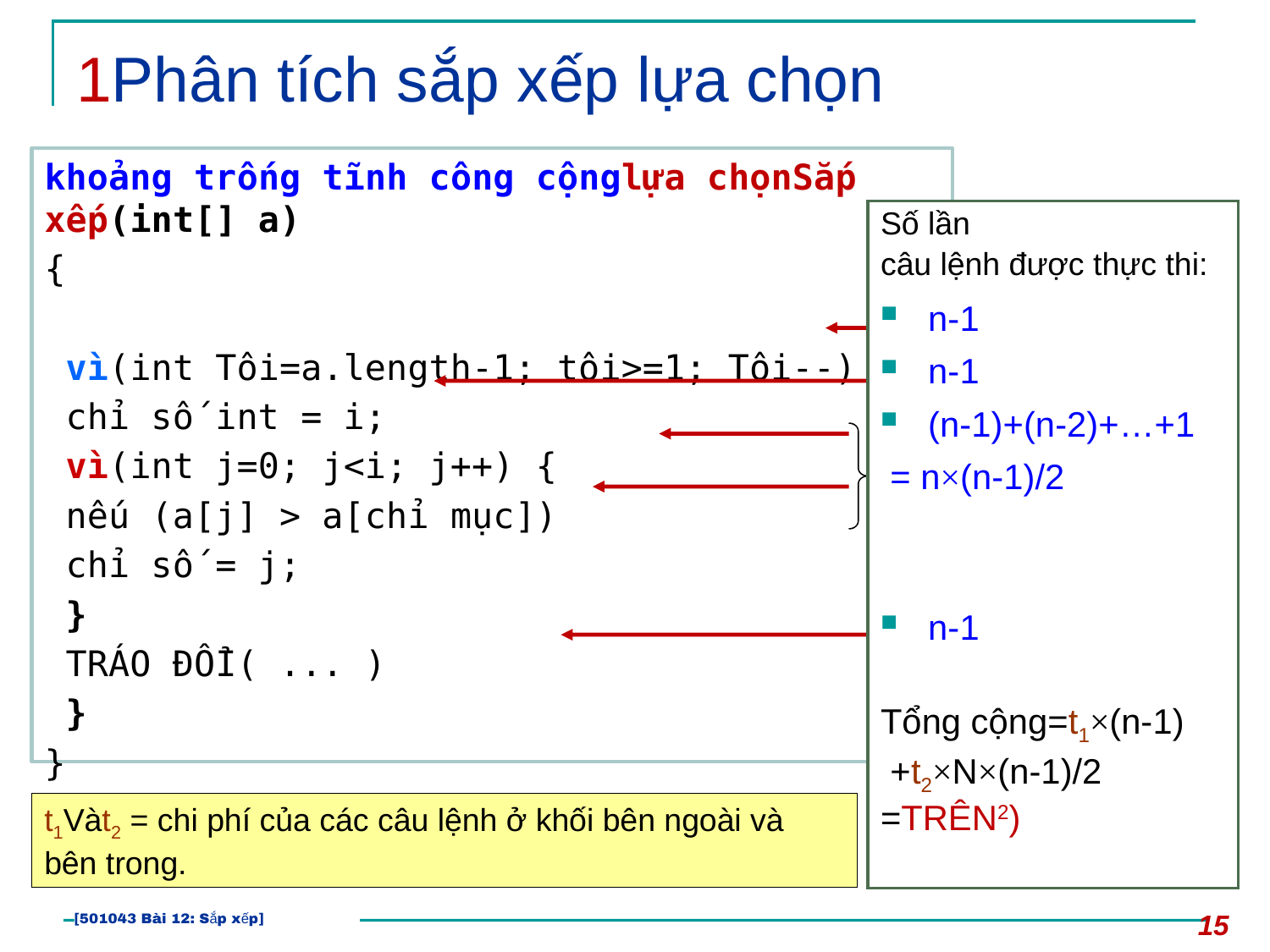

# 1Phân tích sắp xếp lựa chọn
khoảng trống tĩnh công cộnglựa chọnSắp xếp(int[] a)
{

 vì(int Tôi=a.length-1; tôi>=1; Tôi--) {
 chỉ số int = i;
 vì(int j=0; j<i; j++) {
 nếu (a[j] > a[chỉ mục])
 chỉ số = j;
 }
 TRÁO ĐỔI( ... )
 }
}
Số lần
câu lệnh được thực thi:

n-1
n-1
(n-1)+(n-2)+…+1
 = n×(n-1)/2

n-1

Tổng cộng=t1×(n-1)
 +t2×N×(n-1)/2
=TRÊN2)

t1Vàt2 = chi phí của các câu lệnh ở khối bên ngoài và bên trong.
15
[501043 Bài 12: Sắp xếp]